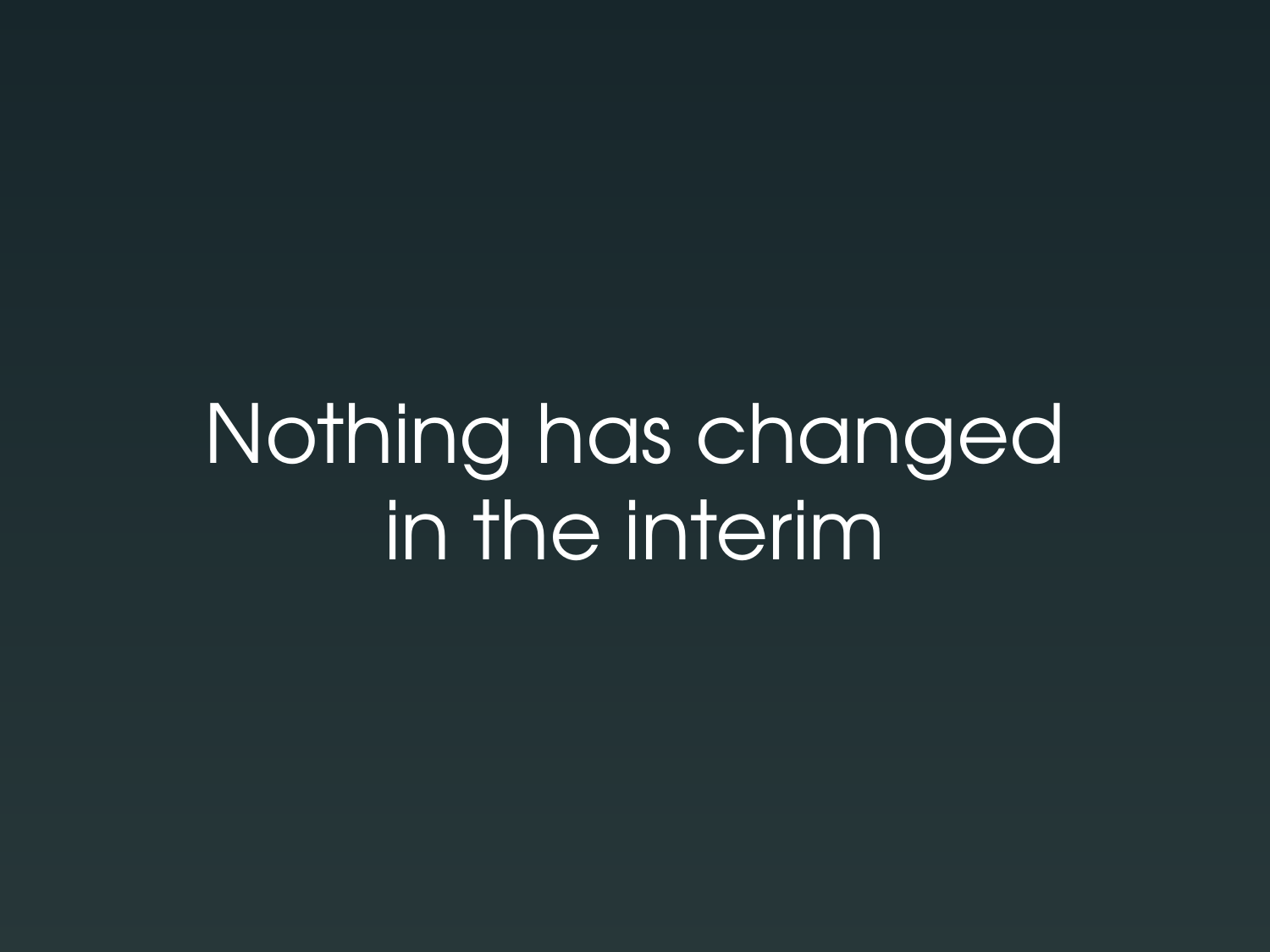

# Nothing has changed in the interim